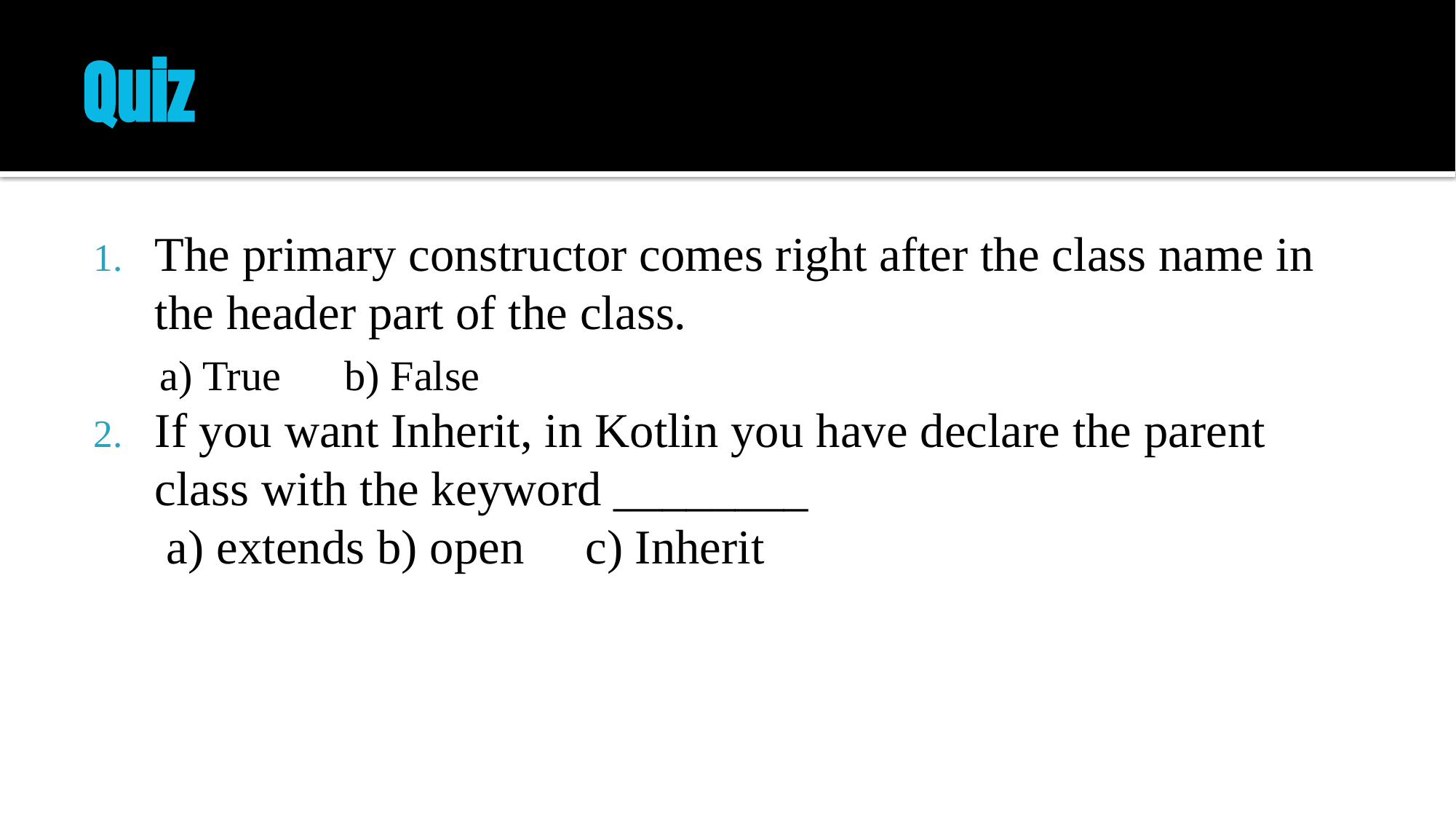

# Quiz
The primary constructor comes right after the class name in the header part of the class.
   a) True      b) False
If you want Inherit, in Kotlin you have declare the parent class with the keyword ________
      a) extends b) open     c) Inherit